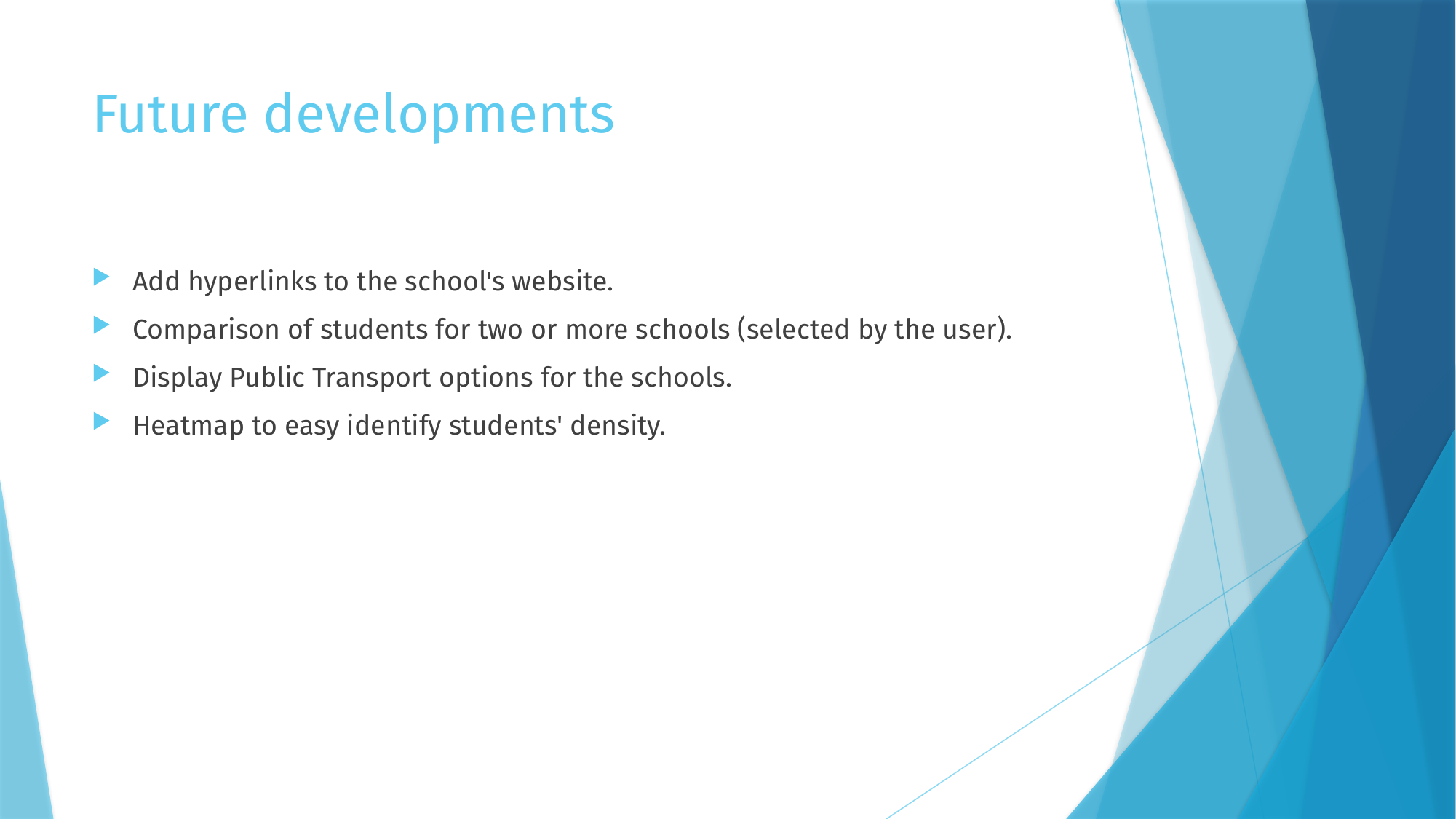

# Future developments
Add hyperlinks to the school's website.
Comparison of students for two or more schools (selected by the user).
Display Public Transport options for the schools.
Heatmap to easy identify students' density.